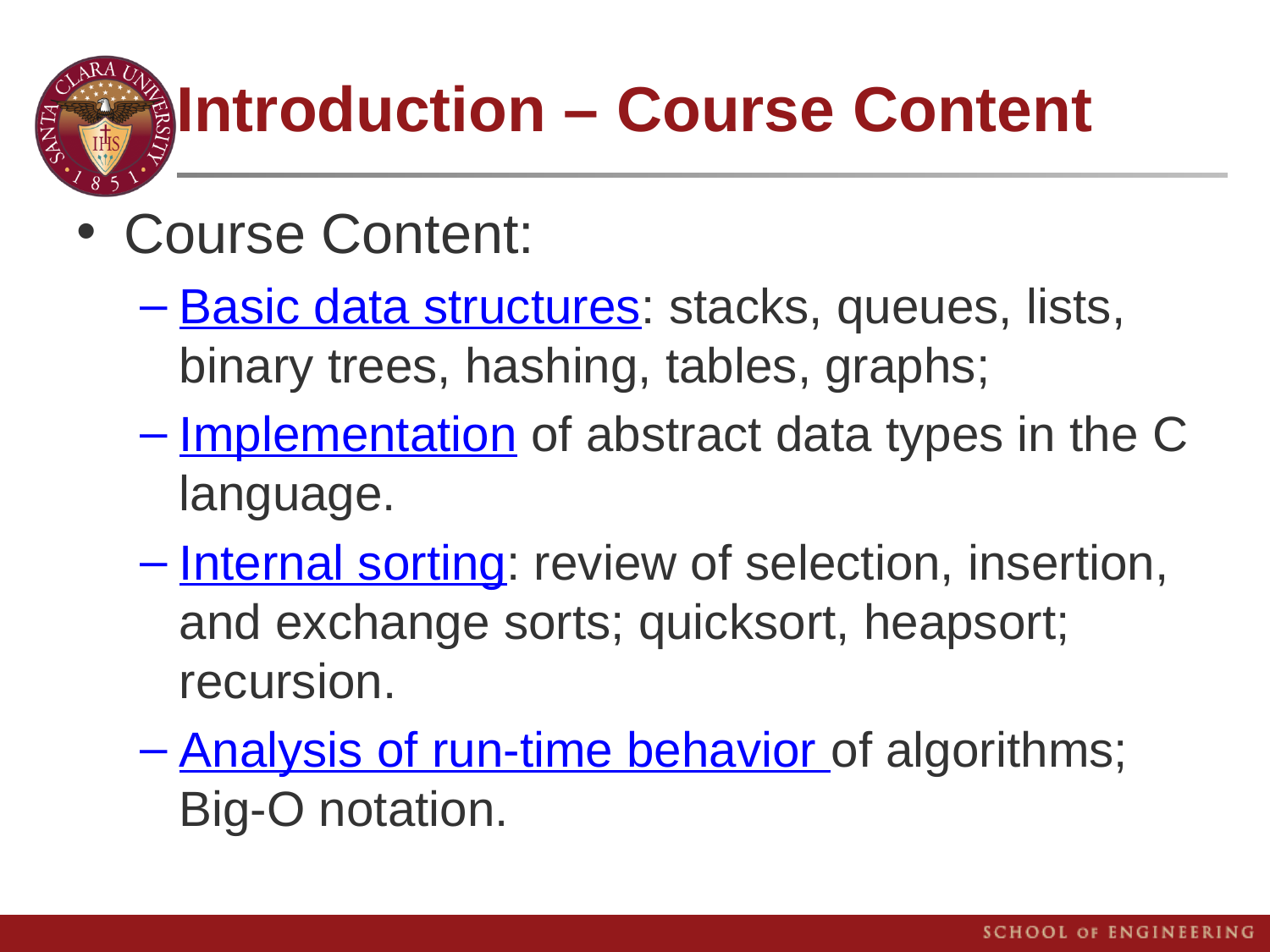

# Introduction – Course Content
Course Content:
Basic data structures: stacks, queues, lists, binary trees, hashing, tables, graphs;
Implementation of abstract data types in the C language.
Internal sorting: review of selection, insertion, and exchange sorts; quicksort, heapsort; recursion.
Analysis of run-time behavior of algorithms; Big-O notation.